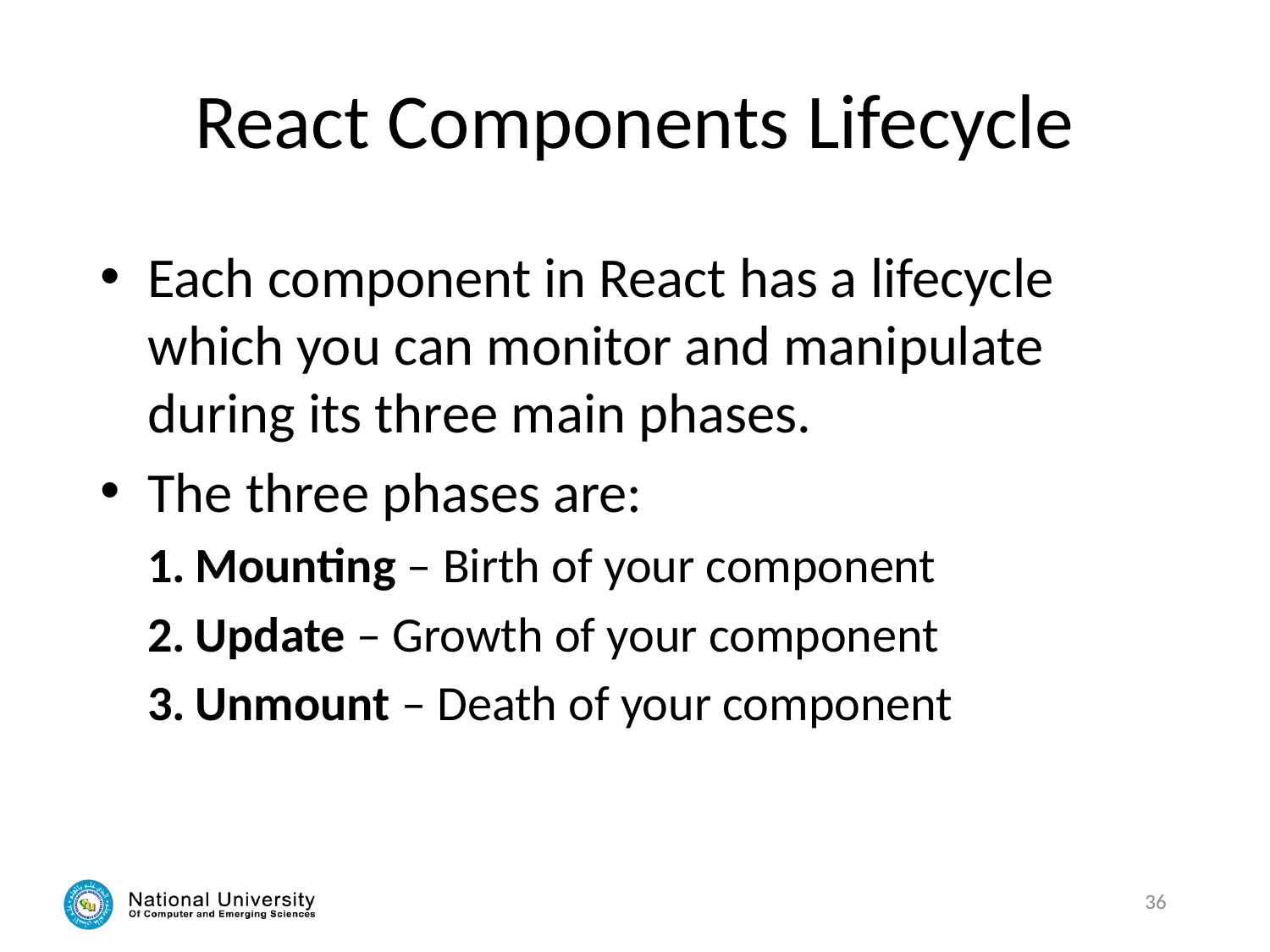

# React Components Lifecycle
Each component in React has a lifecycle which you can monitor and manipulate during its three main phases.
The three phases are:
Mounting – Birth of your component
Update – Growth of your component
Unmount – Death of your component
36